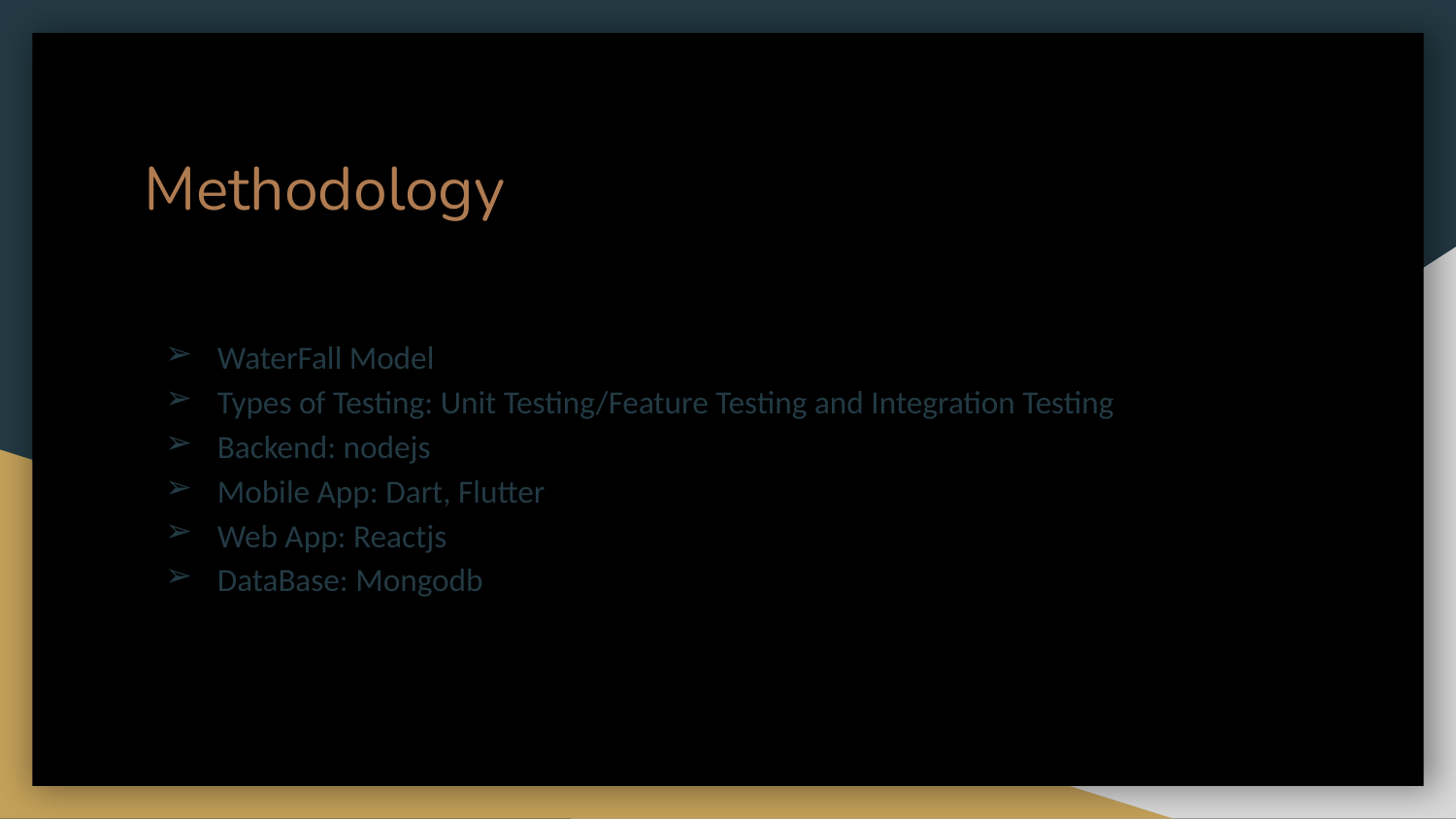

Methodology
WaterFall Model
Types of Testing: Unit Testing/Feature Testing and Integration Testing
Backend: nodejs
Mobile App: Dart, Flutter
Web App: Reactjs
DataBase: Mongodb